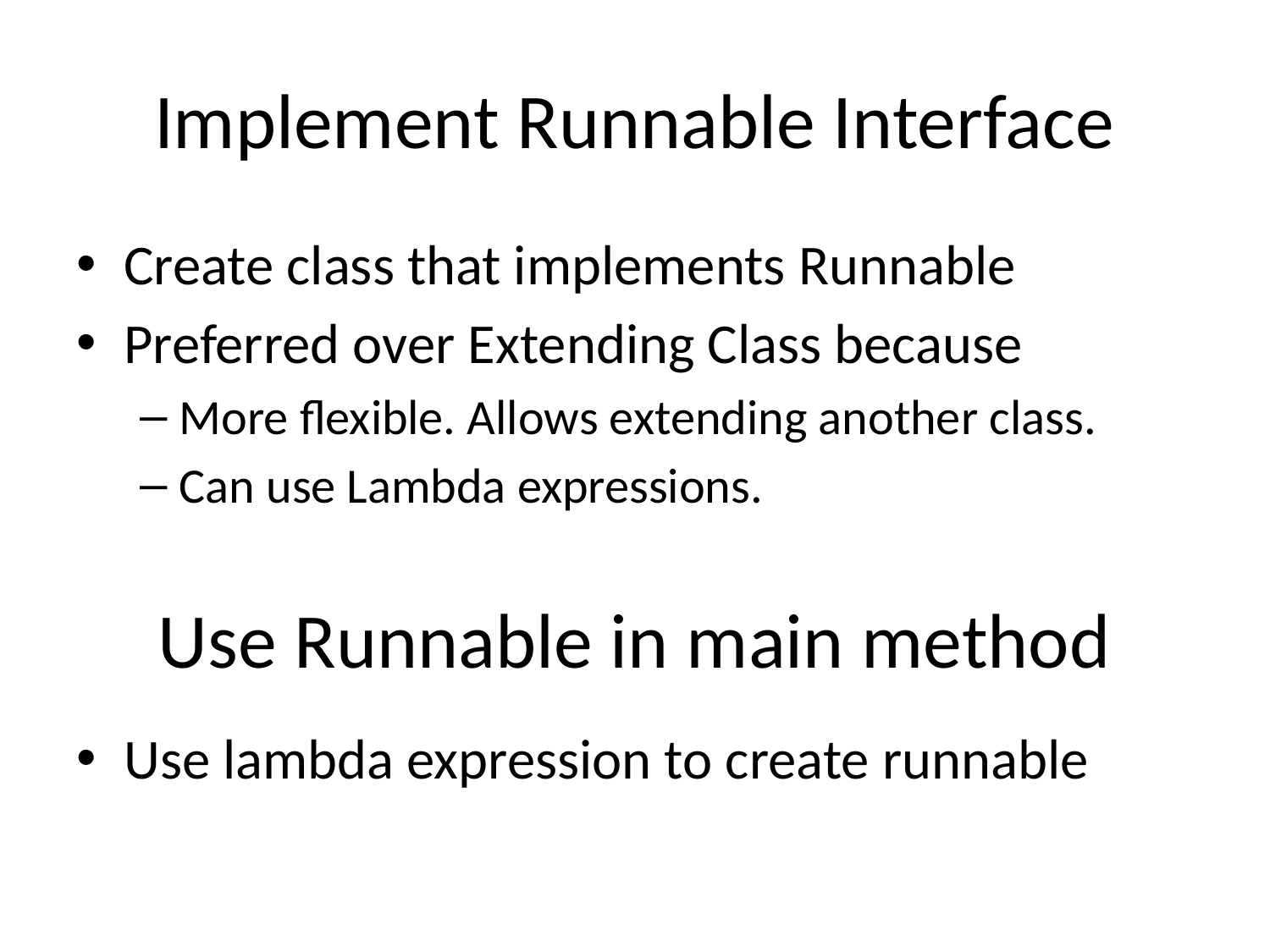

# Implement Runnable Interface
Create class that implements Runnable
Preferred over Extending Class because
More flexible. Allows extending another class.
Can use Lambda expressions.
Use Runnable in main method
Use lambda expression to create runnable